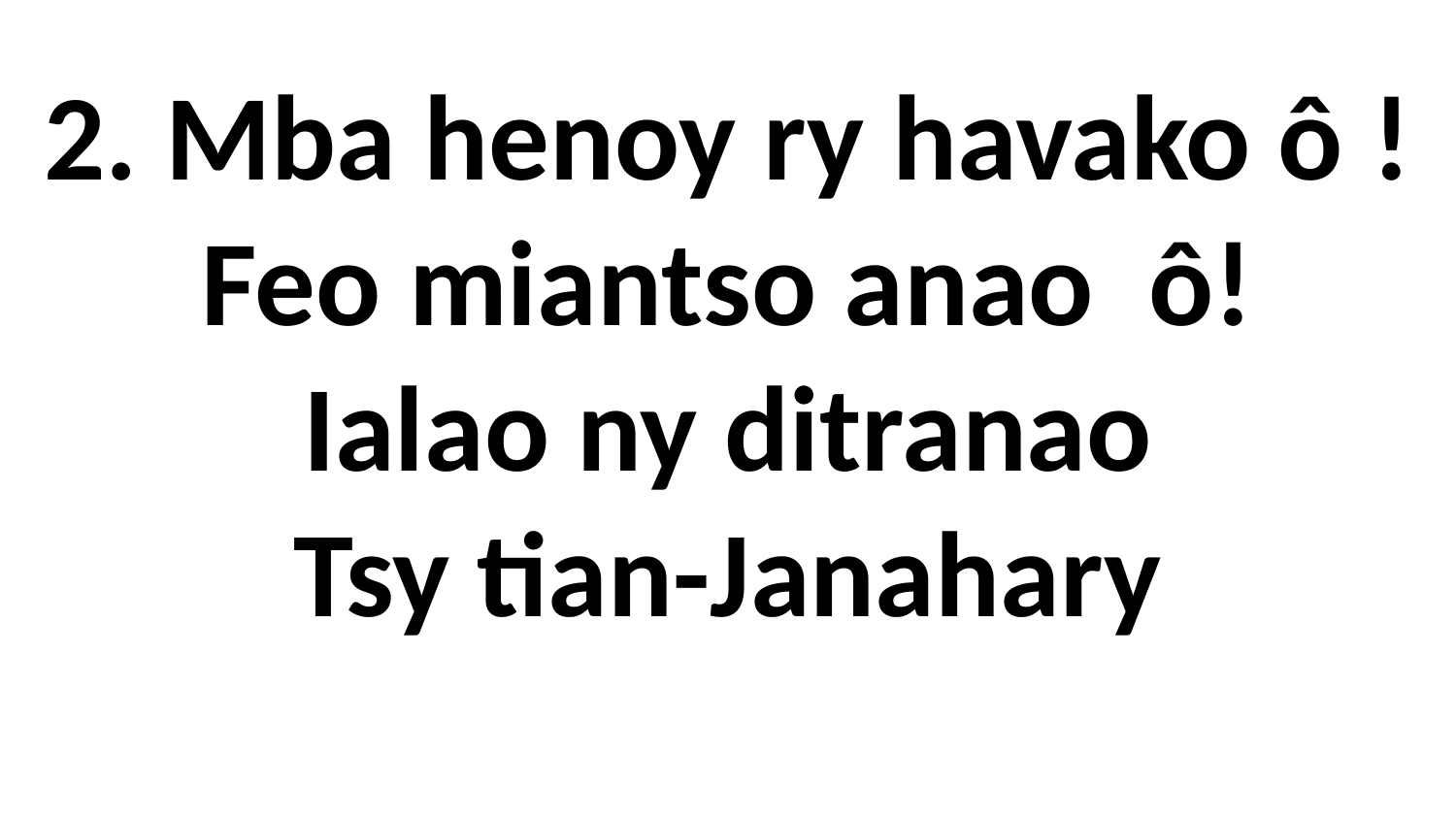

2. Mba henoy ry havako ô !
Feo miantso anao  ô!
Ialao ny ditranao
Tsy tian-Janahary